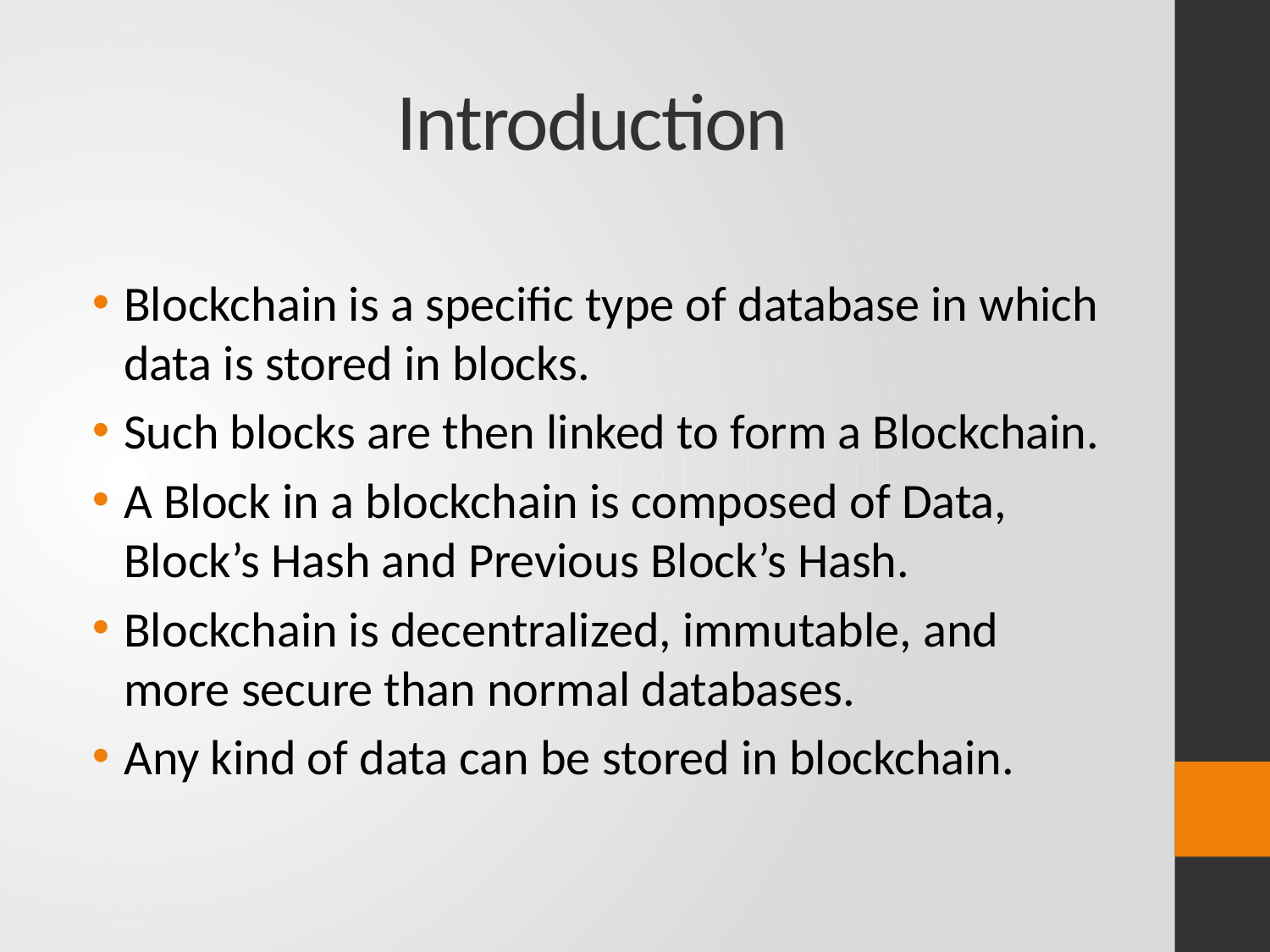

# Introduction
Blockchain is a specific type of database in which data is stored in blocks.
Such blocks are then linked to form a Blockchain.
A Block in a blockchain is composed of Data, Block’s Hash and Previous Block’s Hash.
Blockchain is decentralized, immutable, and more secure than normal databases.
Any kind of data can be stored in blockchain.